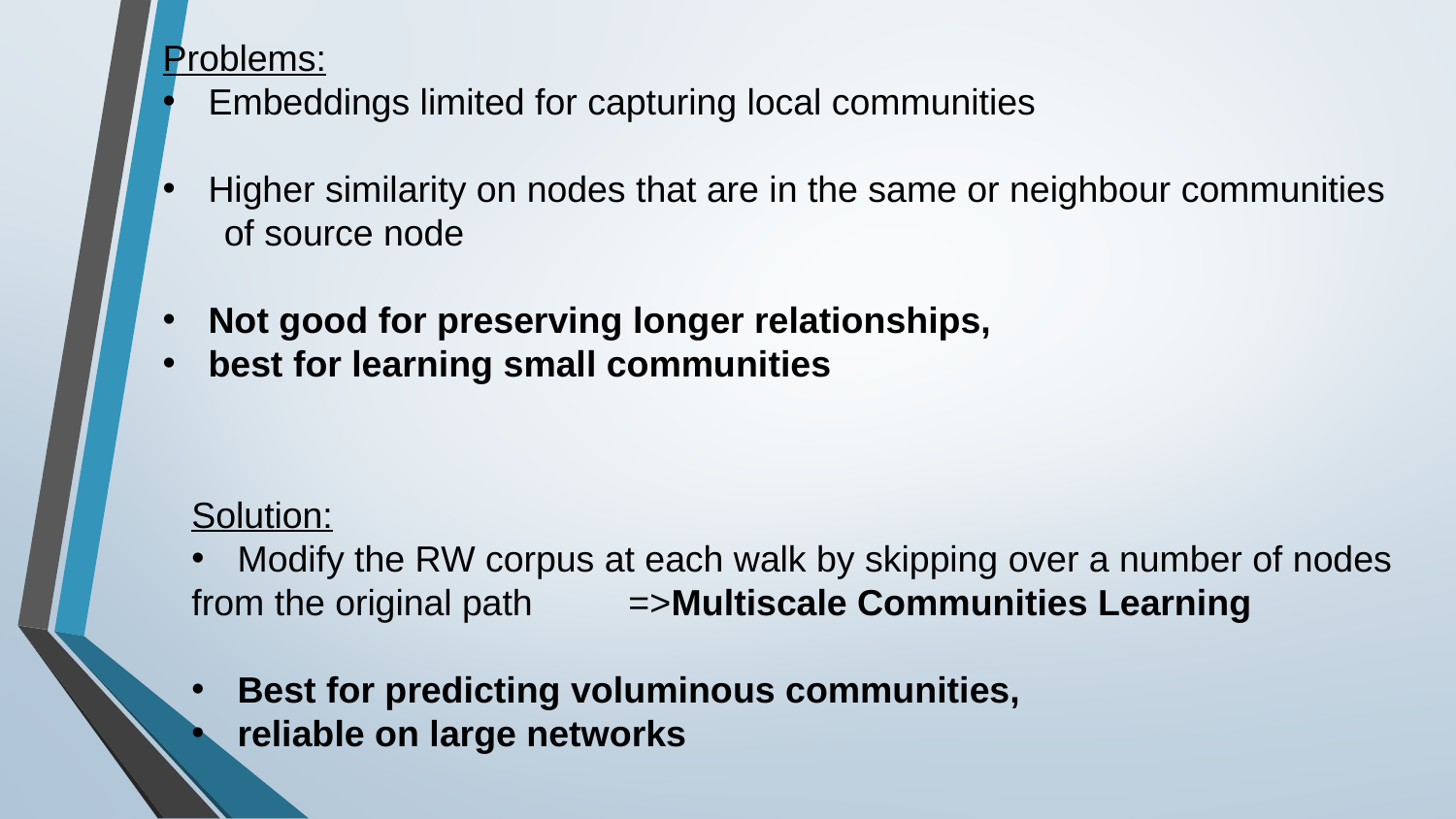

Problems:
Embeddings limited for capturing local communities

Higher similarity on nodes that are in the same or neighbour communities
      of source node

Not good for preserving longer relationships,
best for learning small communities
Solution:
Modify the RW corpus at each walk by skipping over a number of nodes
from the original path	=>Multiscale Communities Learning

Best for predicting voluminous communities,
reliable on large networks